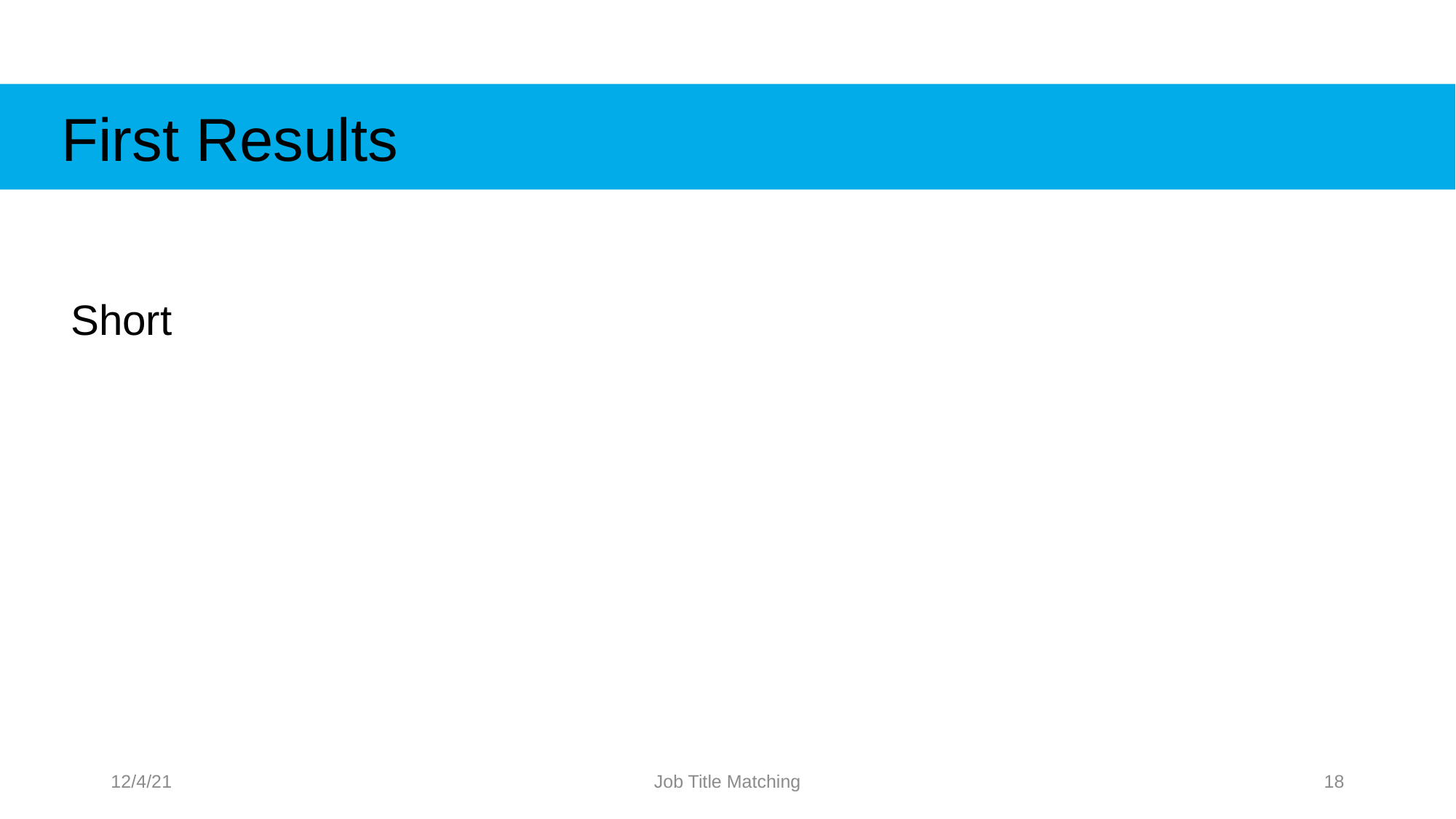

First Results
Short
12/4/21
Job Title Matching
18